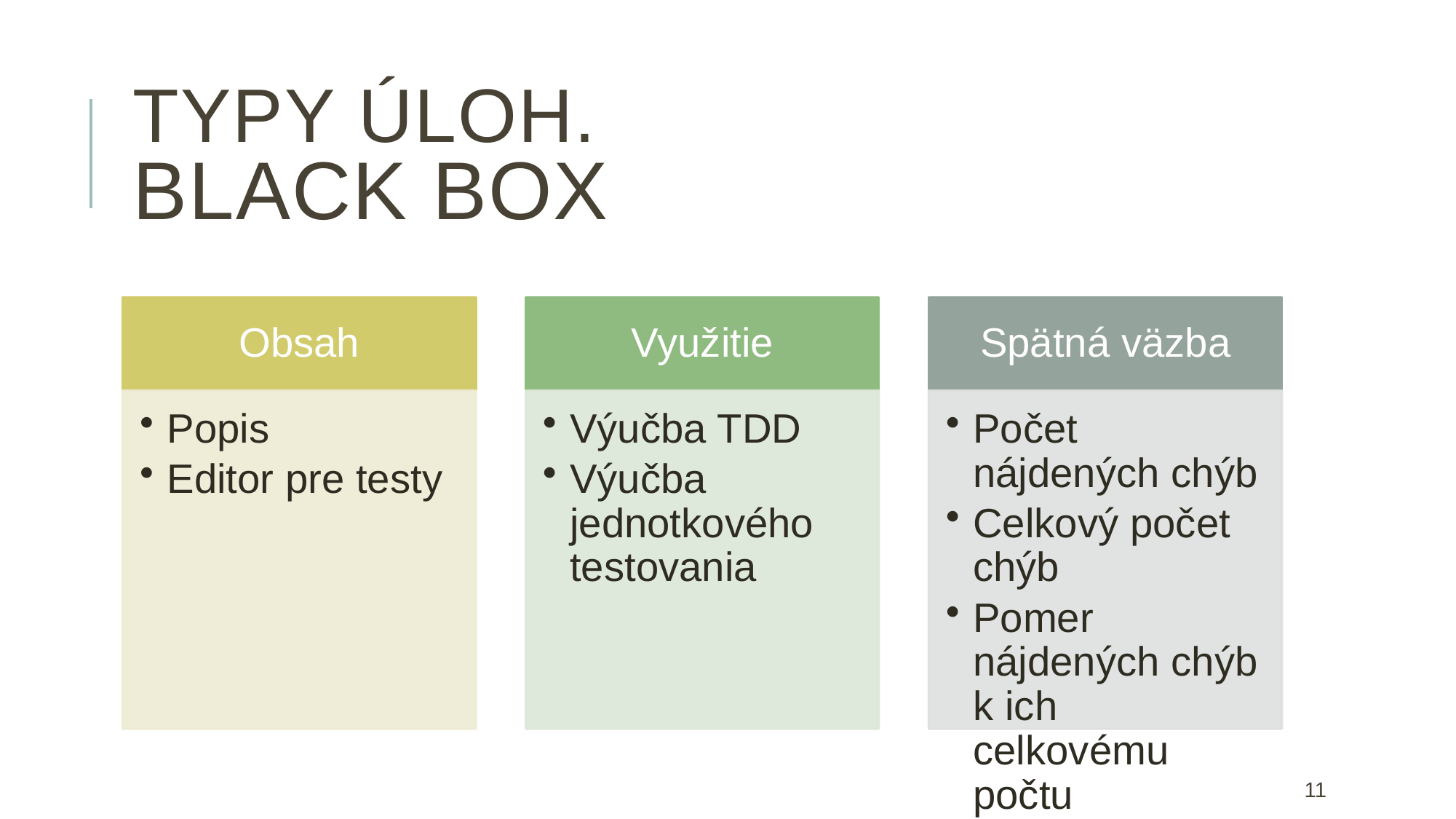

# Typy úloh. Black Box
Obsah
Popis
Editor pre testy
Využitie
Výučba TDD
Výučba jednotkového testovania
Spätná väzba
Počet nájdených chýb
Celkový počet chýb
Pomer nájdených chýb k ich celkovému počtu
11